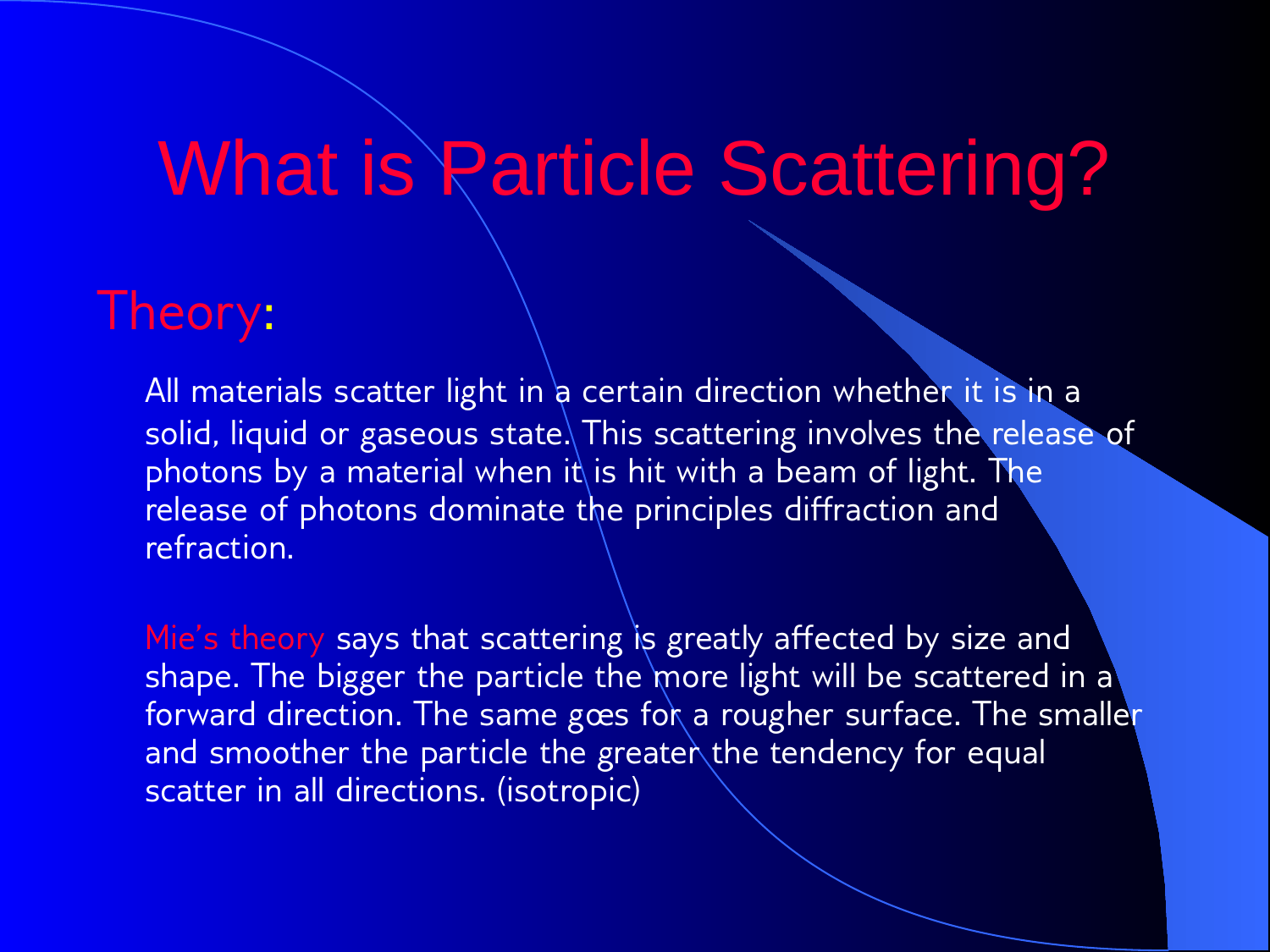

# What is Particle Scattering?
Theory:
	All materials scatter light in a certain direction whether it is in a solid, liquid or gaseous state. This scattering involves the release of photons by a material when it is hit with a beam of light. The release of photons dominate the principles diffraction and refraction.

	Mie’s theory says that scattering is greatly affected by size and shape. The bigger the particle the more light will be scattered in a forward direction. The same goes for a rougher surface. The smaller and smoother the particle the greater the tendency for equal scatter in all directions. (isotropic)